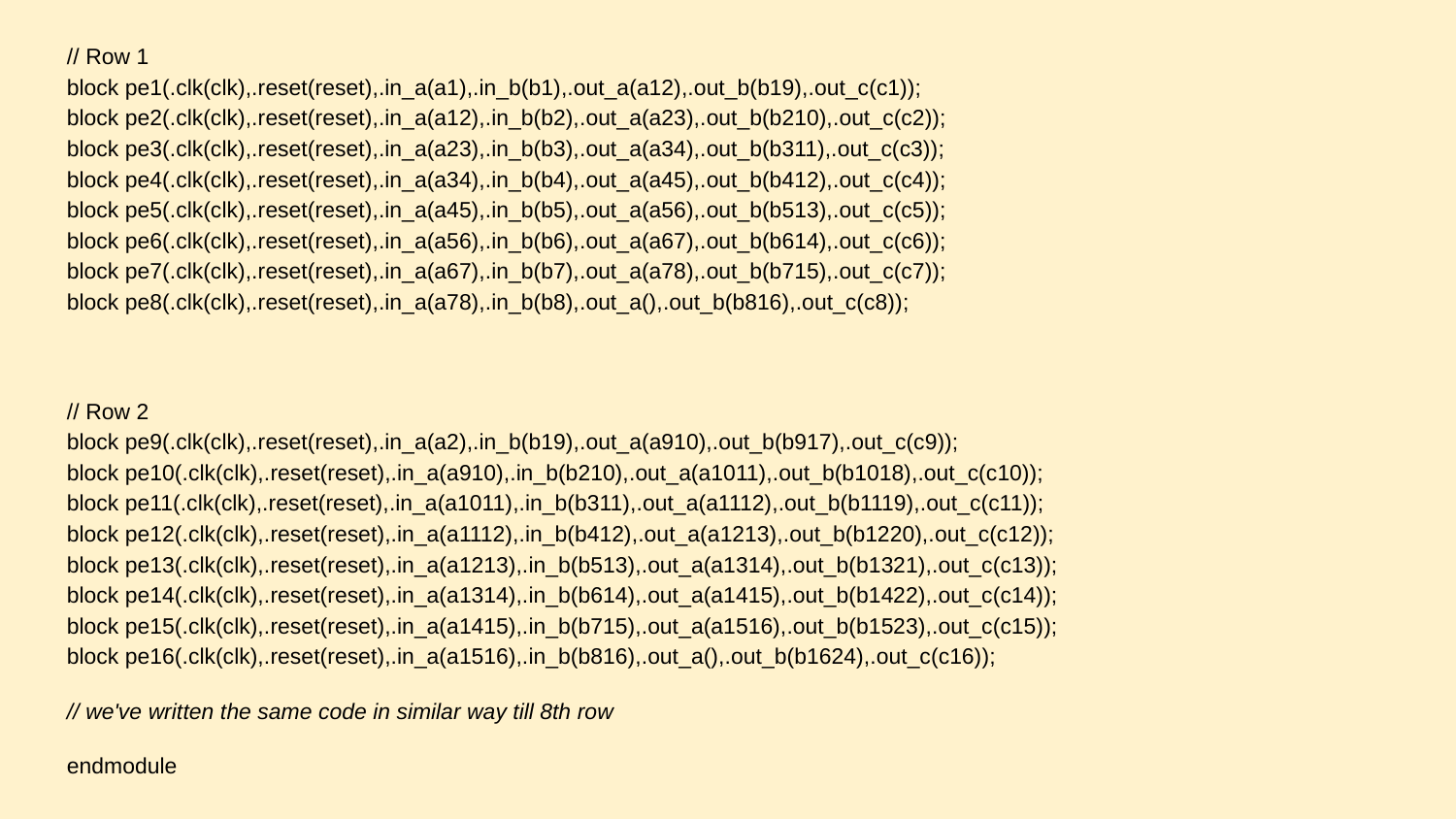

// Row 1
block pe1(.clk(clk),.reset(reset),.in_a(a1),.in_b(b1),.out_a(a12),.out_b(b19),.out_c(c1));
block pe2(.clk(clk),.reset(reset),.in_a(a12),.in_b(b2),.out_a(a23),.out_b(b210),.out_c(c2));
block pe3(.clk(clk),.reset(reset),.in_a(a23),.in_b(b3),.out_a(a34),.out_b(b311),.out_c(c3));
block pe4(.clk(clk),.reset(reset),.in_a(a34),.in_b(b4),.out_a(a45),.out_b(b412),.out_c(c4));
block pe5(.clk(clk),.reset(reset),.in_a(a45),.in_b(b5),.out_a(a56),.out_b(b513),.out_c(c5));
block pe6(.clk(clk),.reset(reset),.in_a(a56),.in_b(b6),.out_a(a67),.out_b(b614),.out_c(c6));
block pe7(.clk(clk),.reset(reset),.in_a(a67),.in_b(b7),.out_a(a78),.out_b(b715),.out_c(c7));
block pe8(.clk(clk),.reset(reset),.in_a(a78),.in_b(b8),.out_a(),.out_b(b816),.out_c(c8));

// Row 2
block pe9(.clk(clk),.reset(reset),.in_a(a2),.in_b(b19),.out_a(a910),.out_b(b917),.out_c(c9));
block pe10(.clk(clk),.reset(reset),.in_a(a910),.in_b(b210),.out_a(a1011),.out_b(b1018),.out_c(c10));
block pe11(.clk(clk),.reset(reset),.in_a(a1011),.in_b(b311),.out_a(a1112),.out_b(b1119),.out_c(c11));
block pe12(.clk(clk),.reset(reset),.in_a(a1112),.in_b(b412),.out_a(a1213),.out_b(b1220),.out_c(c12));
block pe13(.clk(clk),.reset(reset),.in_a(a1213),.in_b(b513),.out_a(a1314),.out_b(b1321),.out_c(c13));
block pe14(.clk(clk),.reset(reset),.in_a(a1314),.in_b(b614),.out_a(a1415),.out_b(b1422),.out_c(c14));
block pe15(.clk(clk),.reset(reset),.in_a(a1415),.in_b(b715),.out_a(a1516),.out_b(b1523),.out_c(c15));
block pe16(.clk(clk),.reset(reset),.in_a(a1516),.in_b(b816),.out_a(),.out_b(b1624),.out_c(c16));
// we've written the same code in similar way till 8th row
endmodule